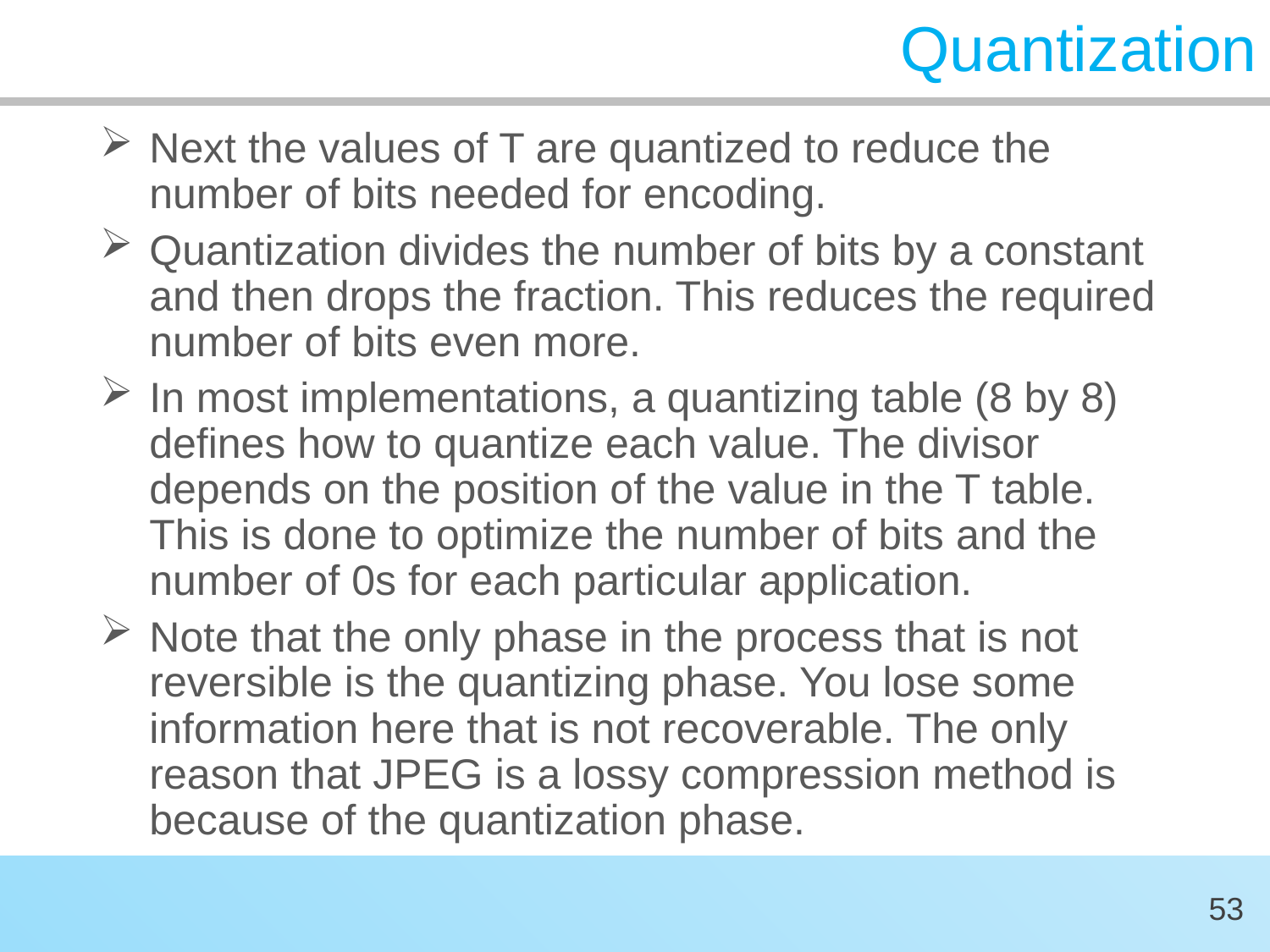

# Quantization
Next the values of T are quantized to reduce the number of bits needed for encoding.
Quantization divides the number of bits by a constant and then drops the fraction. This reduces the required number of bits even more.
In most implementations, a quantizing table (8 by 8) defines how to quantize each value. The divisor depends on the position of the value in the T table. This is done to optimize the number of bits and the number of 0s for each particular application.
Note that the only phase in the process that is not reversible is the quantizing phase. You lose some information here that is not recoverable. The only reason that JPEG is a lossy compression method is because of the quantization phase.
53